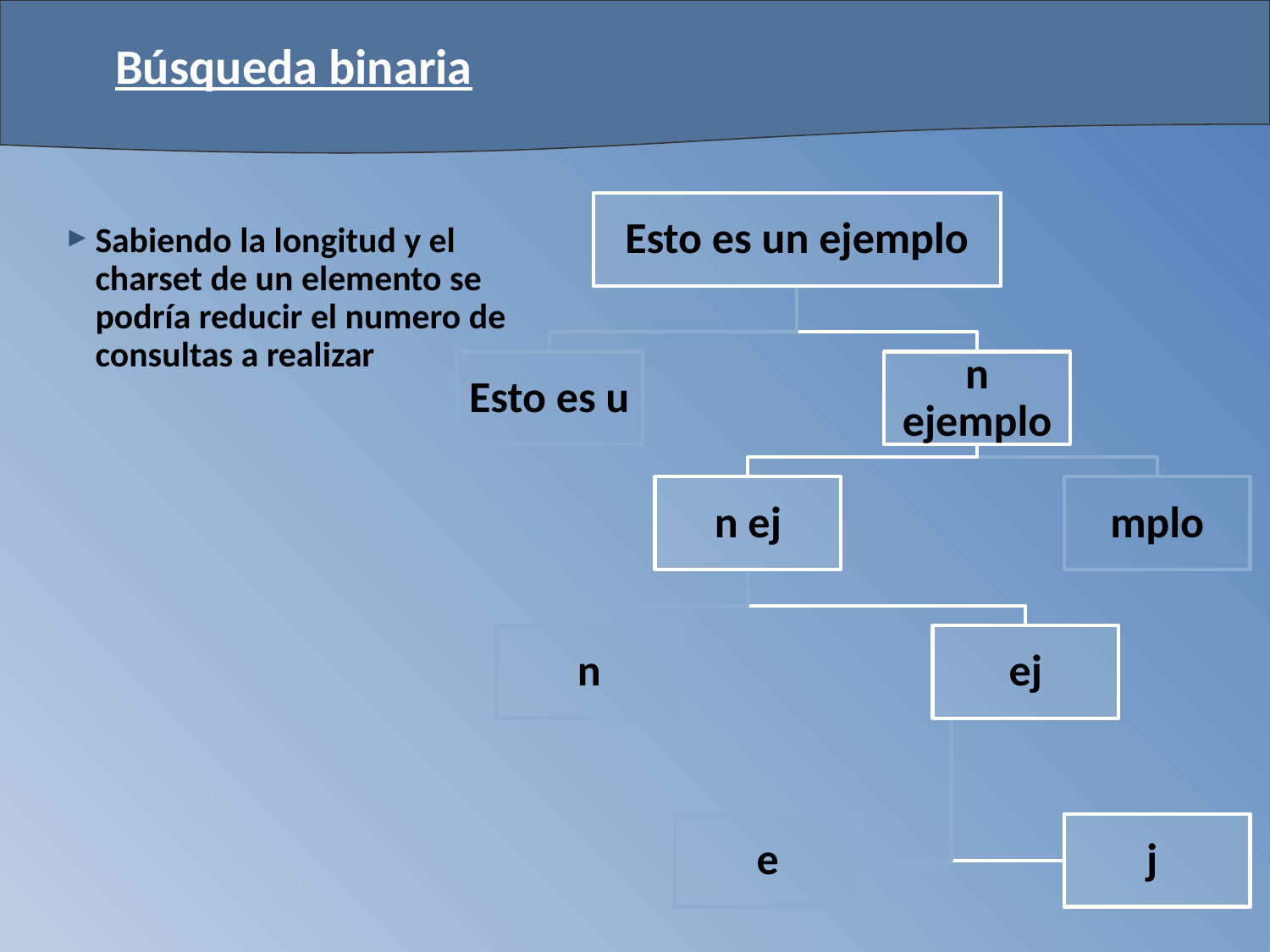

# Búsqueda binaria
Esto es un ejemplo
Esto es u
n ejemplo
n ej
n
ej
e
j
mplo
Sabiendo la longitud y el charset de un elemento se podría reducir el numero de consultas a realizar